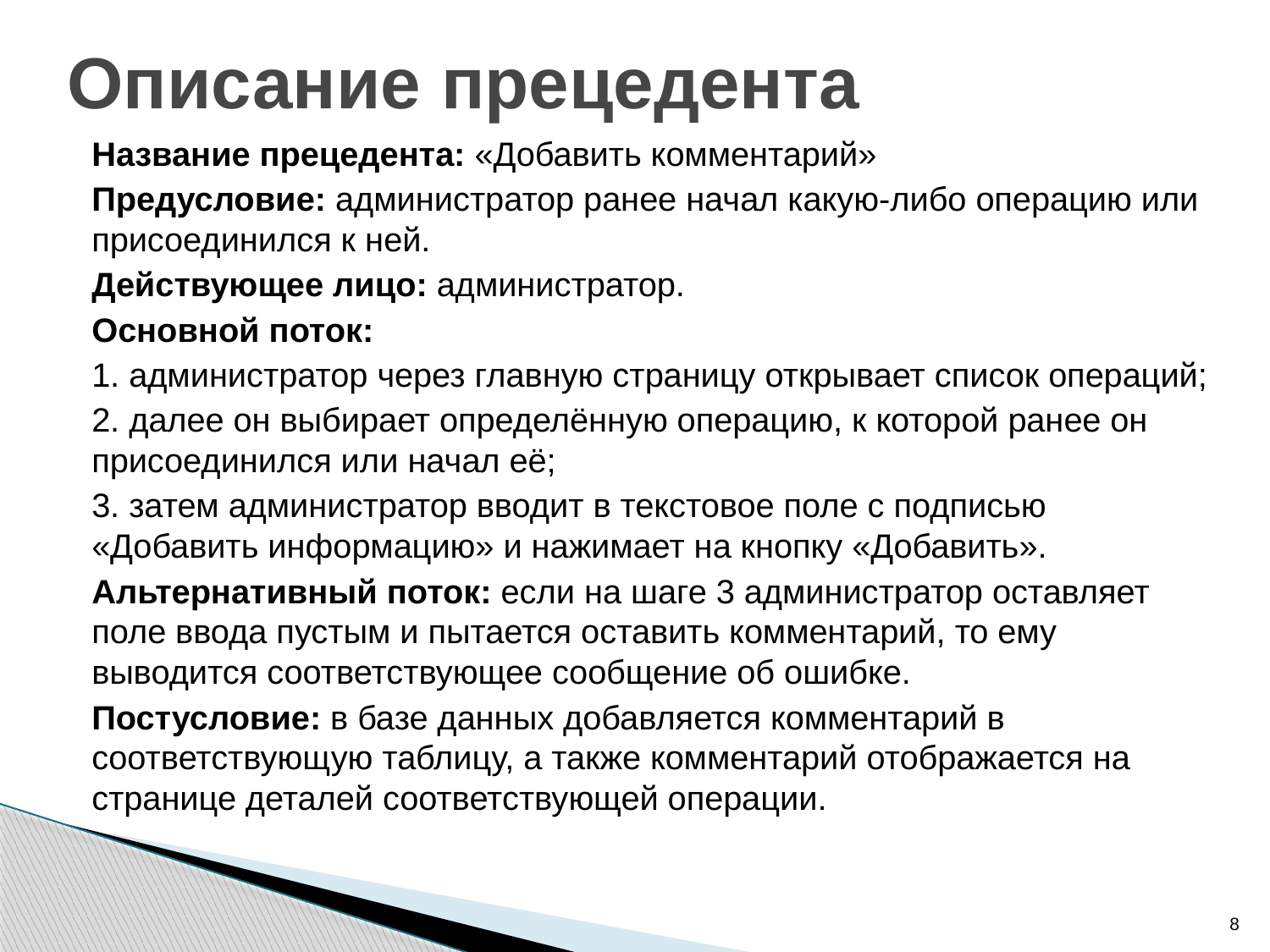

# Описание прецедента
Название прецедента: «Добавить комментарий»
Предусловие: администратор ранее начал какую-либо операцию или присоединился к ней.
Действующее лицо: администратор.
Основной поток:
1. администратор через главную страницу открывает список операций;
2. далее он выбирает определённую операцию, к которой ранее он присоединился или начал её;
3. затем администратор вводит в текстовое поле с подписью «Добавить информацию» и нажимает на кнопку «Добавить».
Альтернативный поток: если на шаге 3 администратор оставляет поле ввода пустым и пытается оставить комментарий, то ему выводится соответствующее сообщение об ошибке.
Постусловие: в базе данных добавляется комментарий в соответствующую таблицу, а также комментарий отображается на странице деталей соответствующей операции.

8